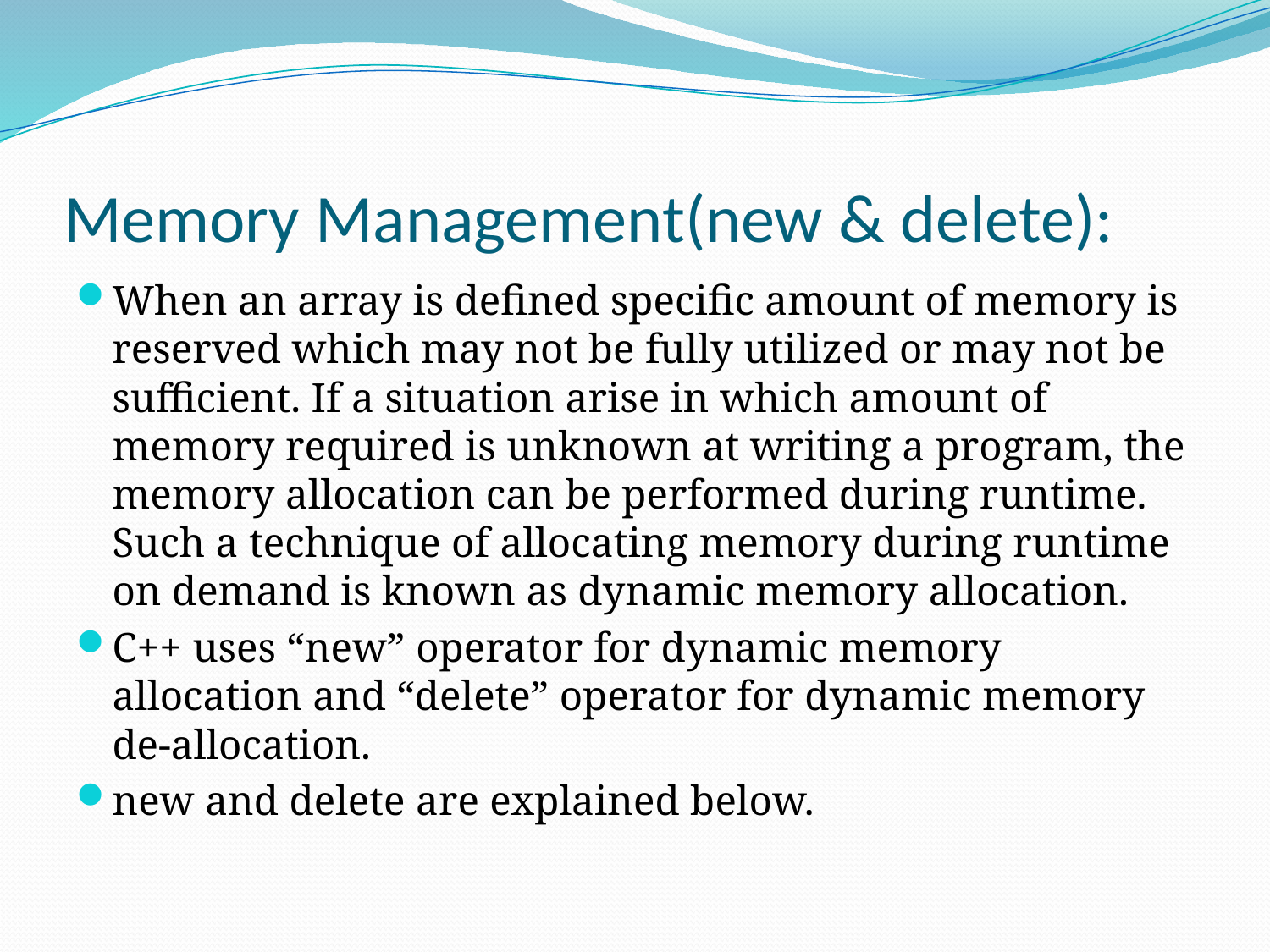

# Memory Management(new & delete):
When an array is defined specific amount of memory is reserved which may not be fully utilized or may not be sufficient. If a situation arise in which amount of memory required is unknown at writing a program, the memory allocation can be performed during runtime. Such a technique of allocating memory during runtime on demand is known as dynamic memory allocation.
C++ uses “new” operator for dynamic memory allocation and “delete” operator for dynamic memory de-allocation.
new and delete are explained below.